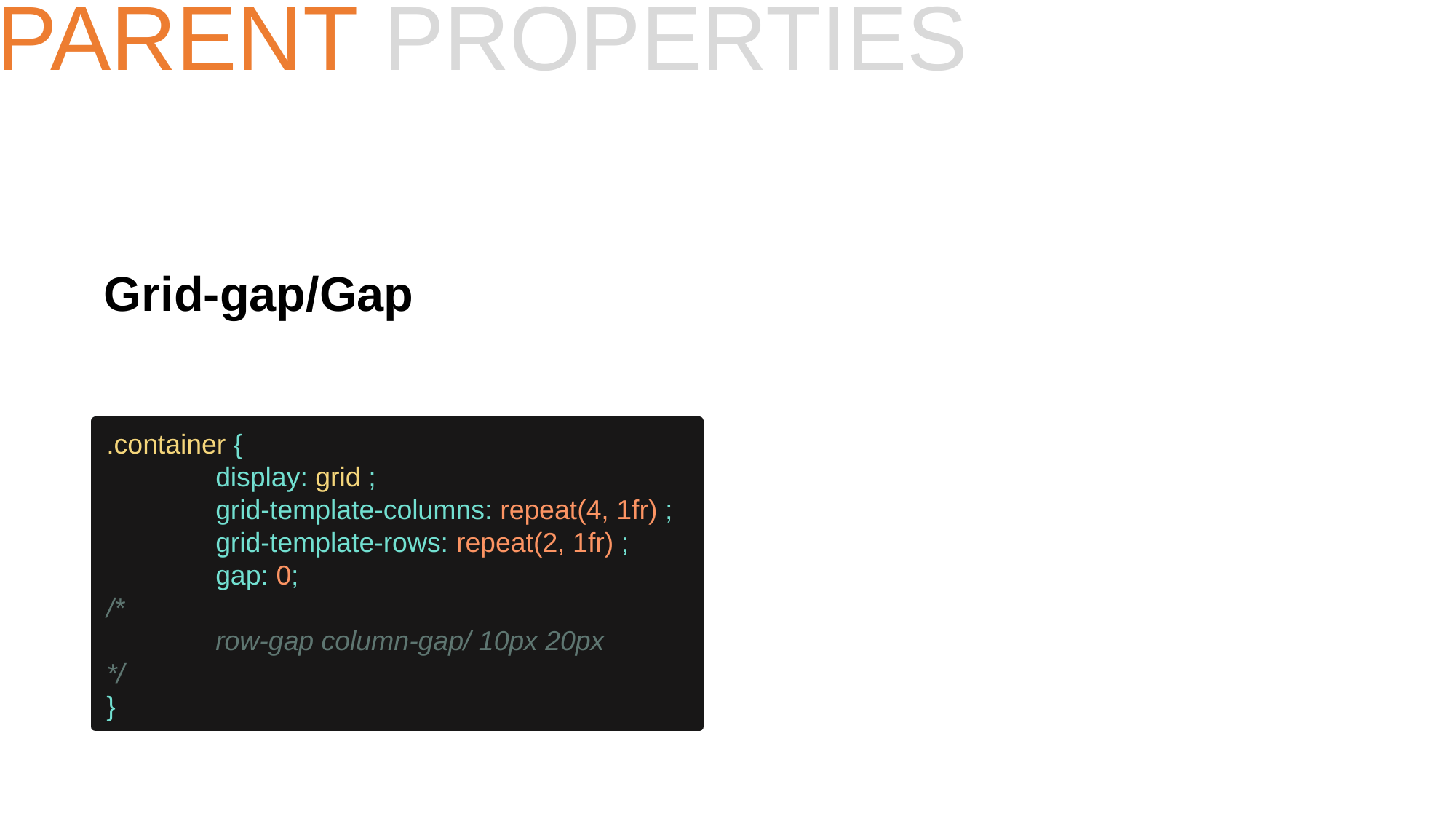

# PARENT PROPERTIES
Grid-gap/Gap
.container {
	display: grid ;
	grid-template-columns: repeat(4, 1fr) ;
	grid-template-rows: repeat(2, 1fr) ;
	gap: 0;
/*
	row-gap column-gap/ 10px 20px
*/
}